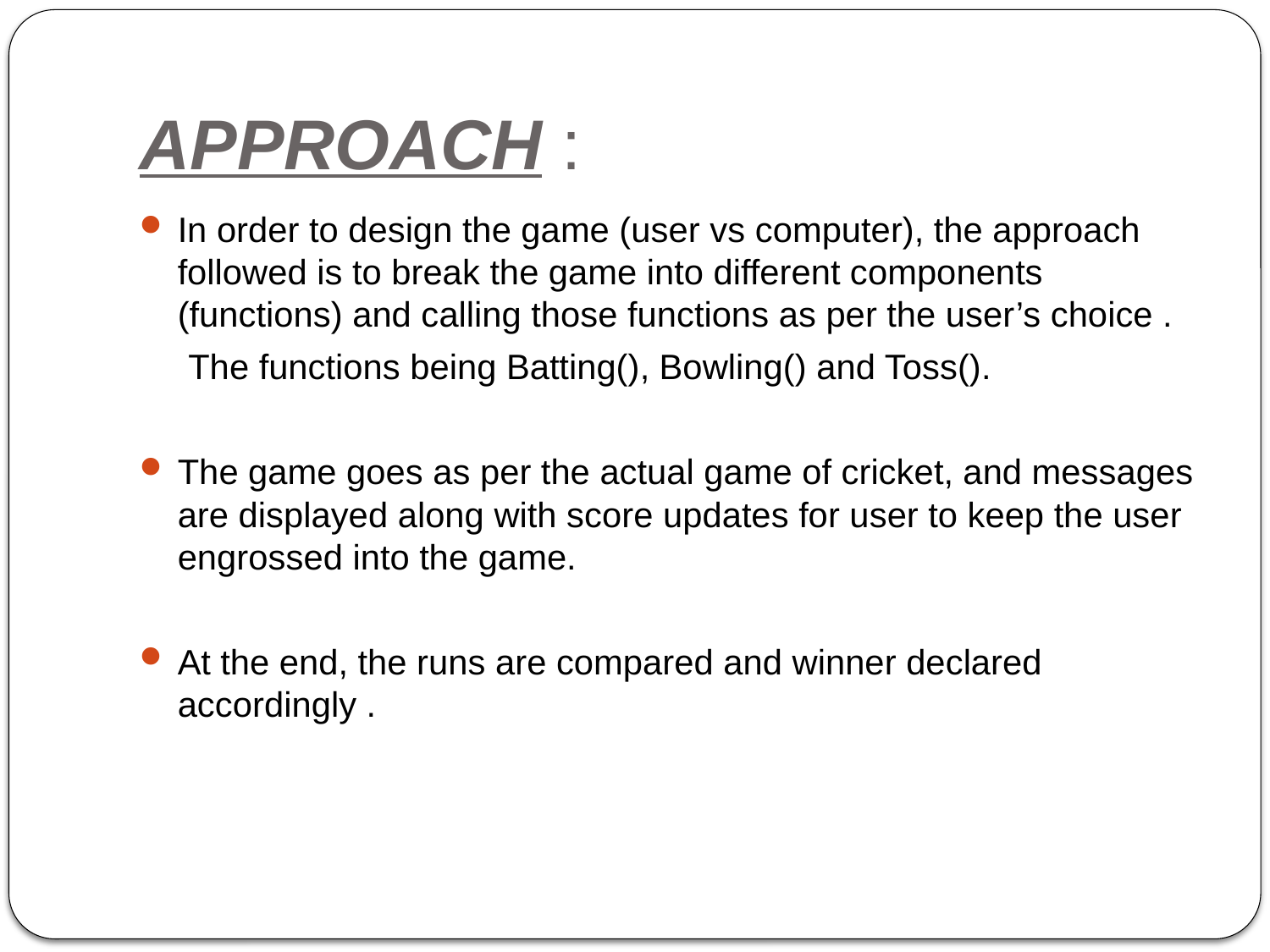

# APPROACH :
In order to design the game (user vs computer), the approach followed is to break the game into different components (functions) and calling those functions as per the user’s choice .
     The functions being Batting(), Bowling() and Toss().

The game goes as per the actual game of cricket, and messages are displayed along with score updates for user to keep the user engrossed into the game.

At the end, the runs are compared and winner declared accordingly .